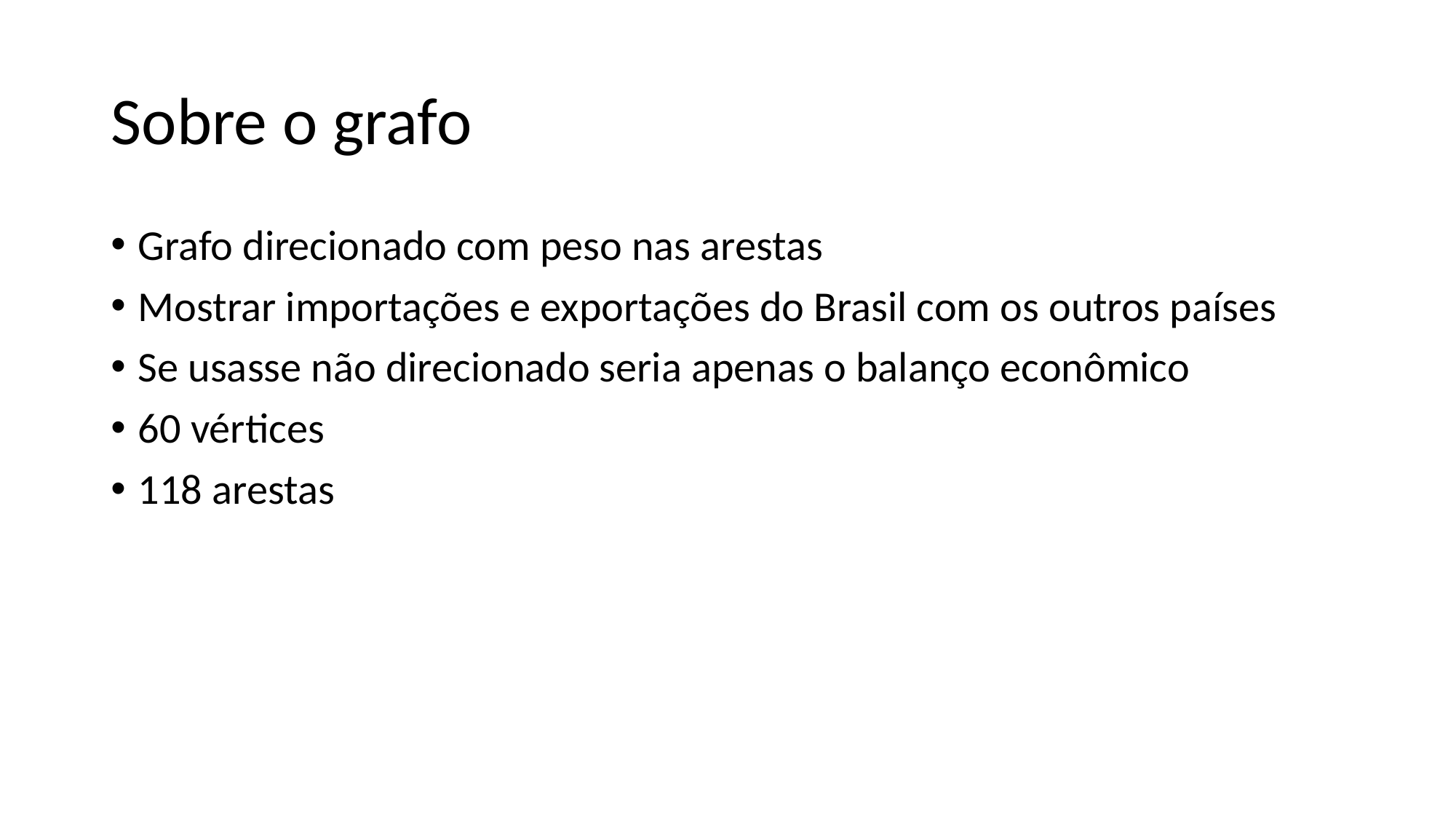

# Sobre o grafo
Grafo direcionado com peso nas arestas
Mostrar importações e exportações do Brasil com os outros países
Se usasse não direcionado seria apenas o balanço econômico
60 vértices
118 arestas